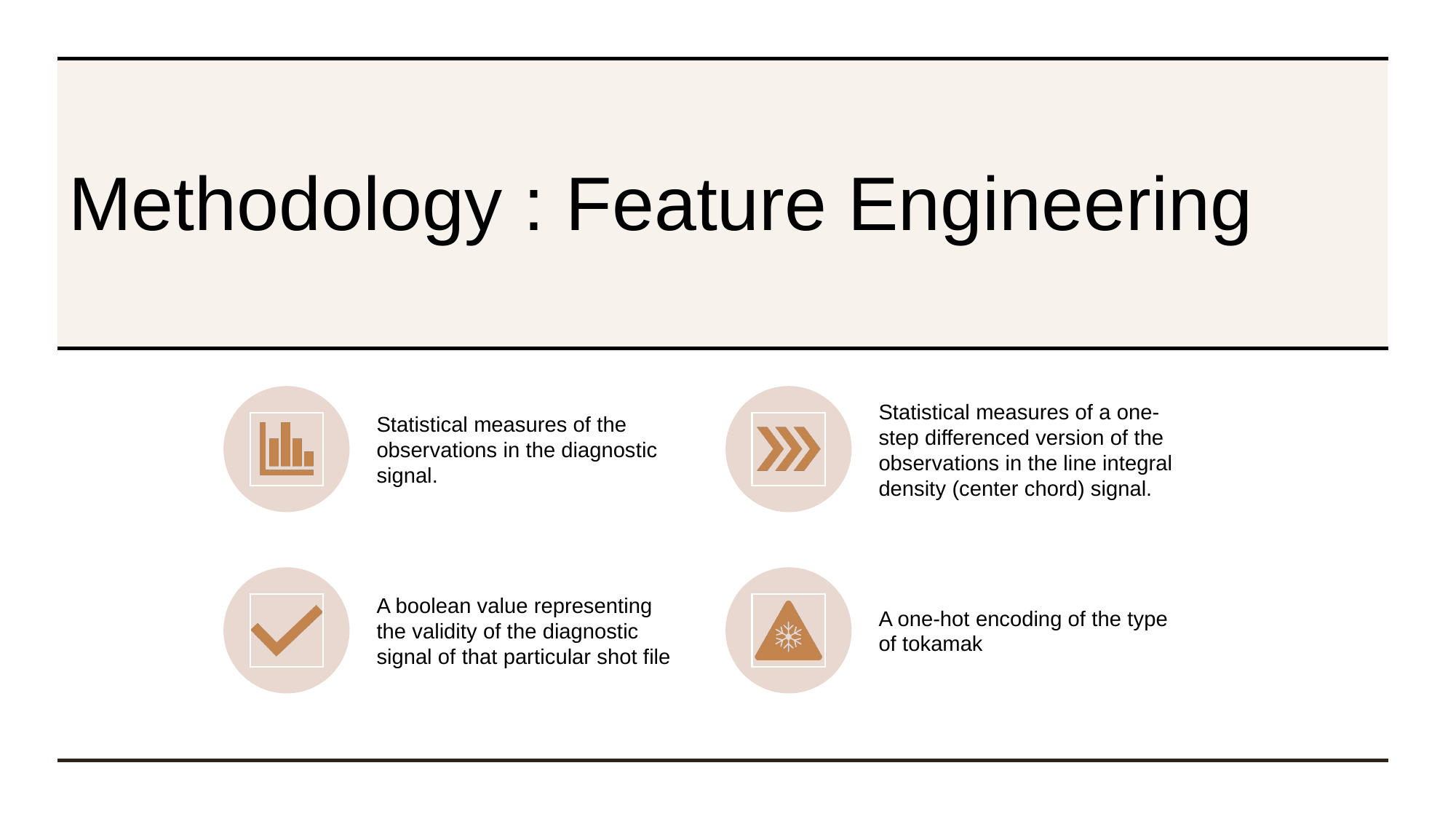

# Methodology : Feature Engineering
Statistical measures of the observations in the diagnostic signal.
Statistical measures of a one-step differenced version of the observations in the line integral density (center chord) signal.
A boolean value representing the validity of the diagnostic signal of that particular shot file
A one-hot encoding of the type of tokamak